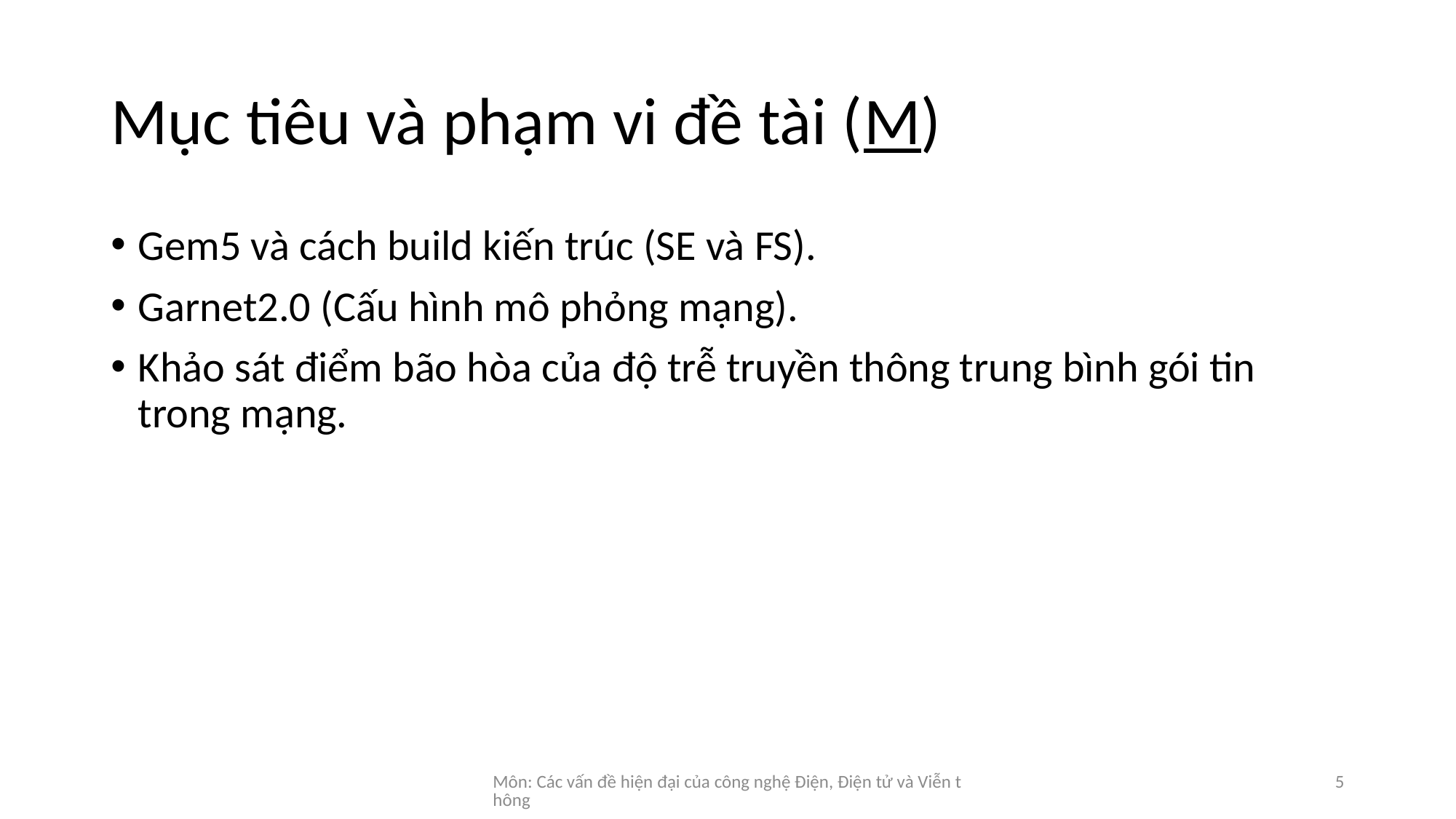

# Mục tiêu và phạm vi đề tài (M)
Gem5 và cách build kiến trúc (SE và FS).
Garnet2.0 (Cấu hình mô phỏng mạng).
Khảo sát điểm bão hòa của độ trễ truyền thông trung bình gói tin trong mạng.
Môn: Các vấn đề hiện đại của công nghệ Điện, Điện tử và Viễn thông
5